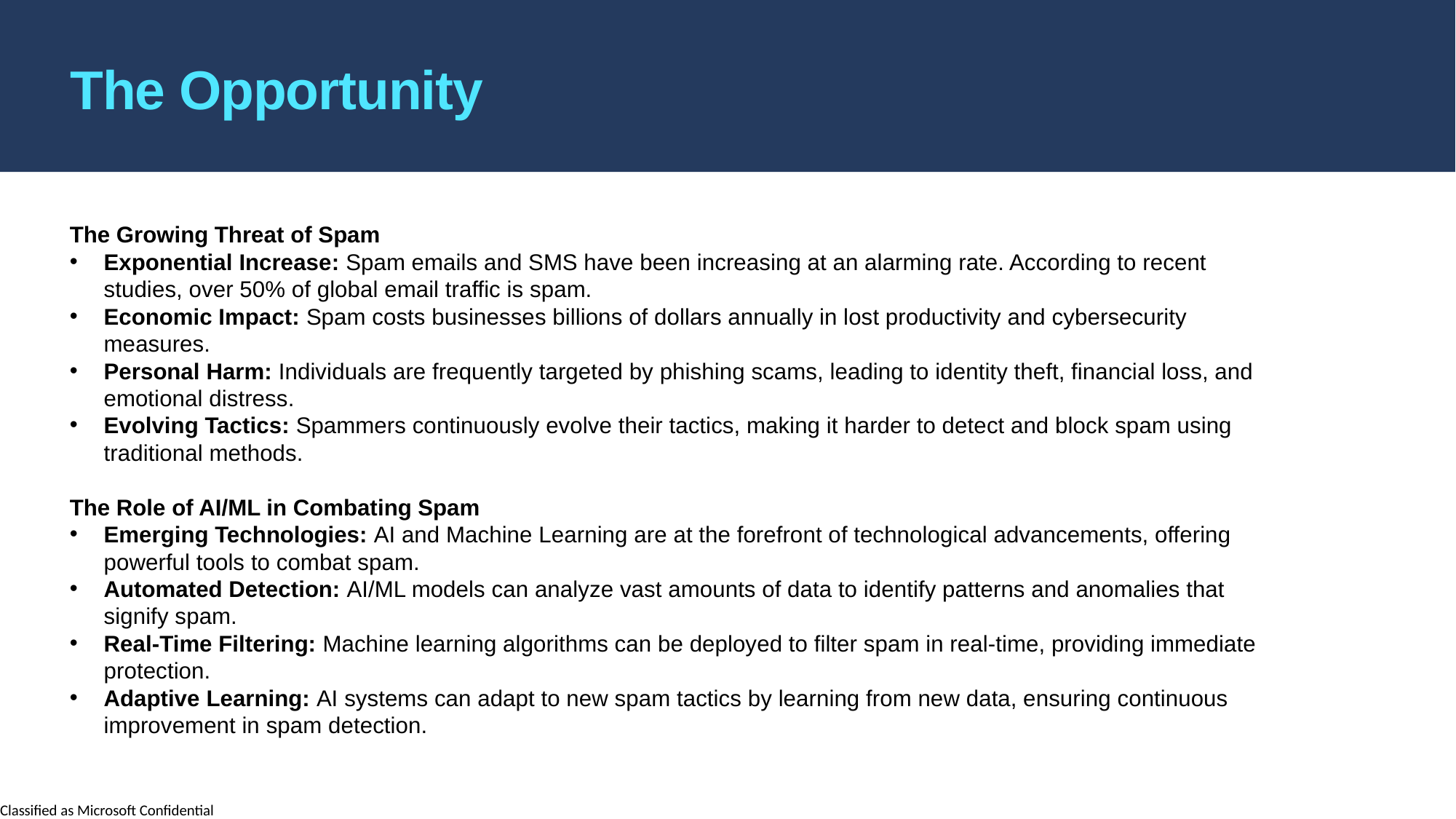

The Opportunity
The Growing Threat of Spam
Exponential Increase: Spam emails and SMS have been increasing at an alarming rate. According to recent studies, over 50% of global email traffic is spam.
Economic Impact: Spam costs businesses billions of dollars annually in lost productivity and cybersecurity measures.
Personal Harm: Individuals are frequently targeted by phishing scams, leading to identity theft, financial loss, and emotional distress.
Evolving Tactics: Spammers continuously evolve their tactics, making it harder to detect and block spam using traditional methods.

The Role of AI/ML in Combating Spam
Emerging Technologies: AI and Machine Learning are at the forefront of technological advancements, offering powerful tools to combat spam.
Automated Detection: AI/ML models can analyze vast amounts of data to identify patterns and anomalies that signify spam.
Real-Time Filtering: Machine learning algorithms can be deployed to filter spam in real-time, providing immediate protection.
Adaptive Learning: AI systems can adapt to new spam tactics by learning from new data, ensuring continuous improvement in spam detection.